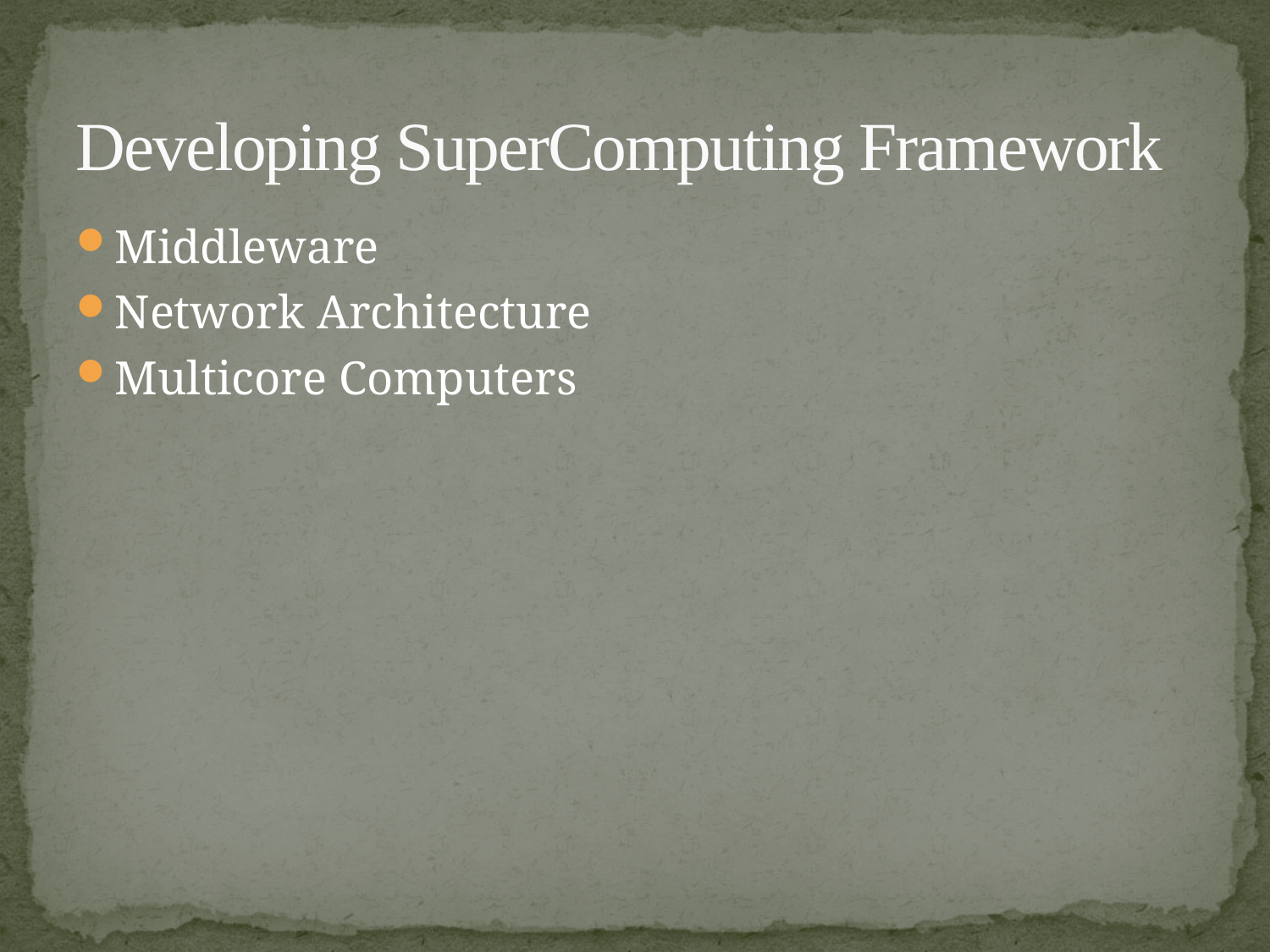

# Developing SuperComputing Framework
Middleware
Network Architecture
Multicore Computers